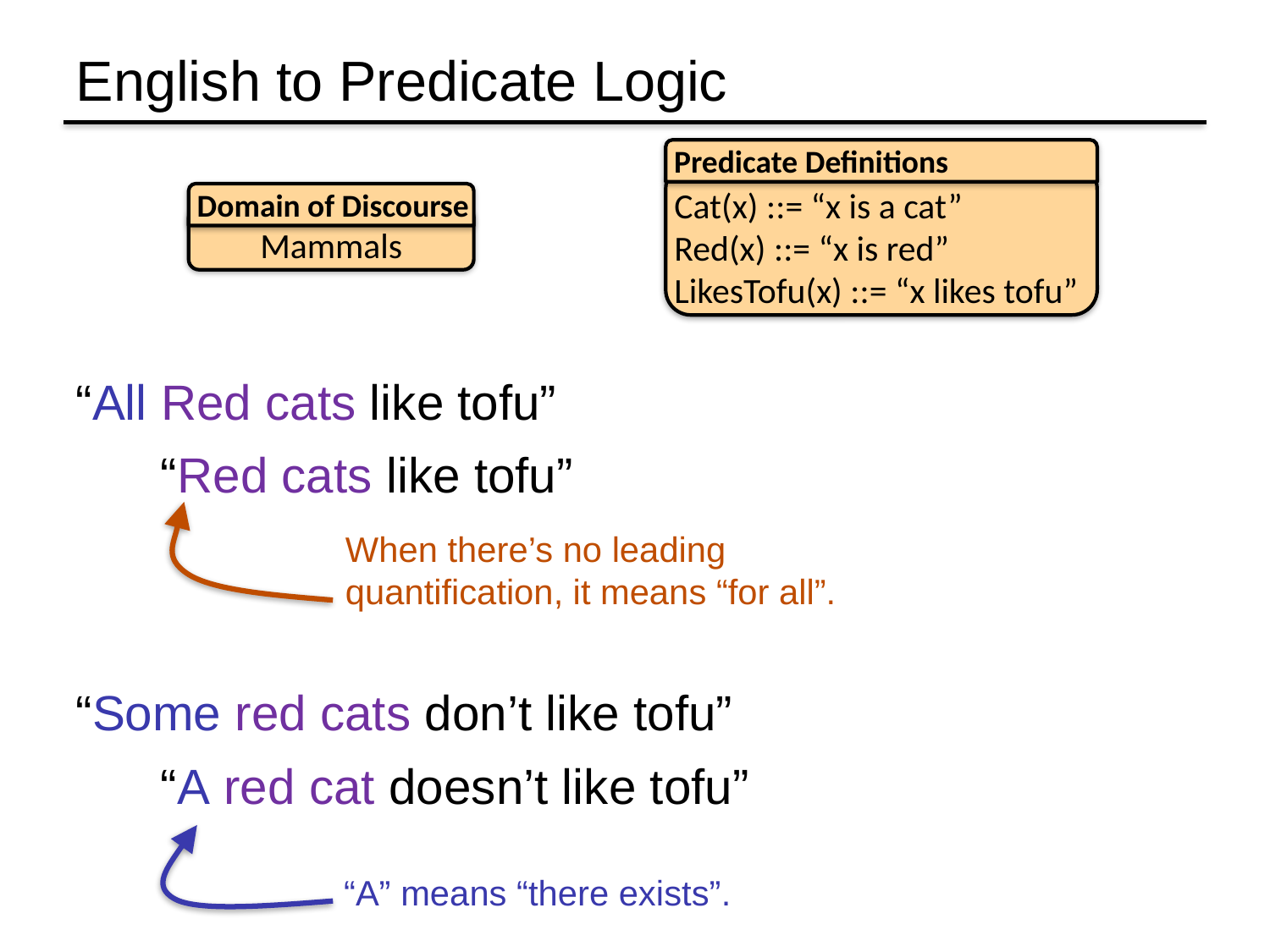

# English to Predicate Logic
Predicate Definitions
Cat(x) ::= “x is a cat”
Red(x) ::= “x is red”
LikesTofu(x) ::= “x likes tofu”
Domain of Discourse
Mammals
“All Red cats like tofu”

“Some red cats don’t like tofu”
“Red cats like tofu”

“A red cat doesn’t like tofu”

When there’s no leading quantification, it means “for all”.

“A” means “there exists”.
Domain is mammals!